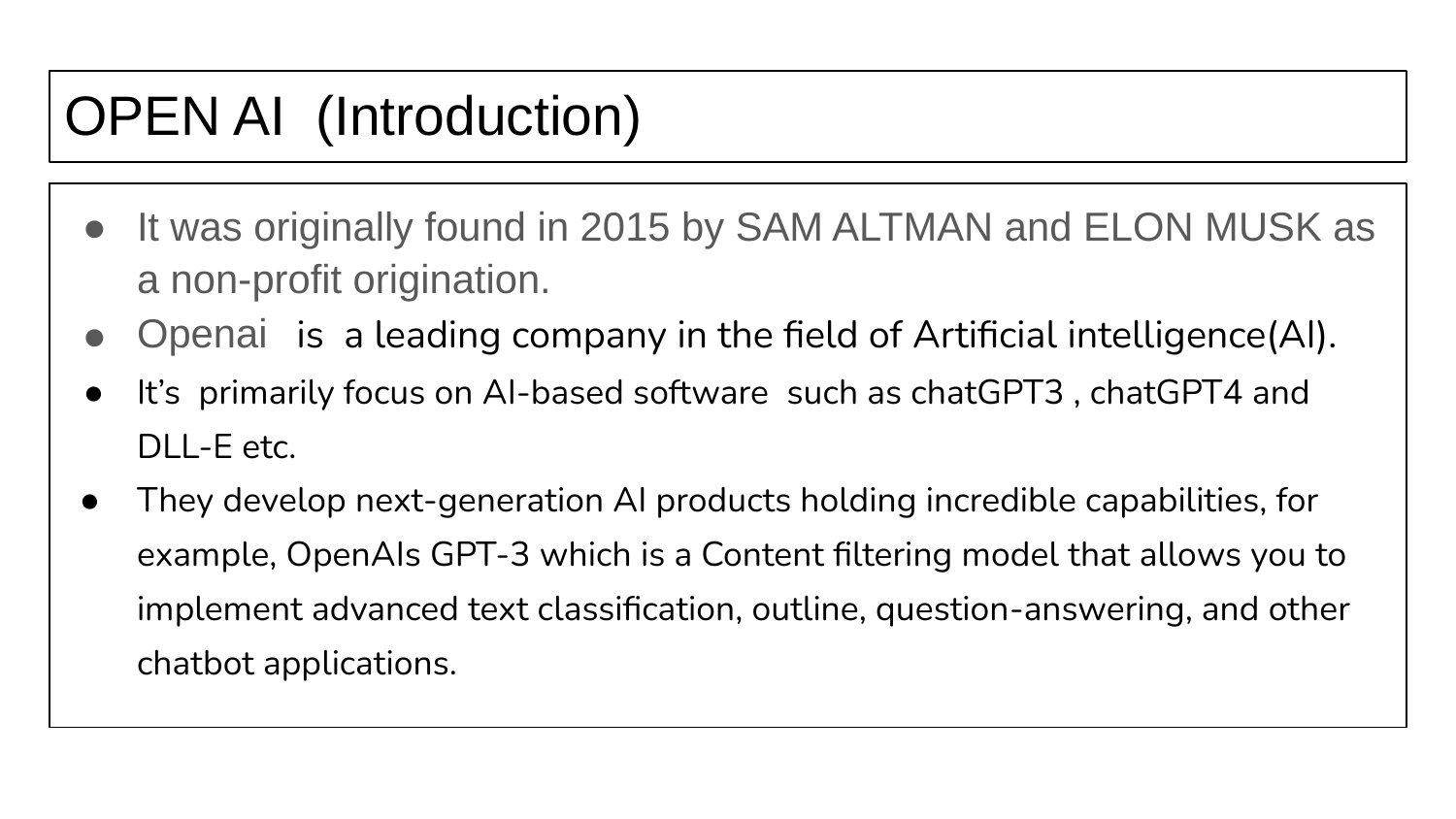

# OPEN AI  (Introduction)
It was originally found in 2015 by SAM ALTMAN and ELON MUSK as a non-profit origination.
Openai   is  a leading company in the field of Artificial intelligence(AI).
It’s  primarily focus on AI-based software  such as chatGPT3 , chatGPT4 and DLL-E etc.
They develop next-generation AI products holding incredible capabilities, for example, OpenAIs GPT-3 which is a Content filtering model that allows you to implement advanced text classification, outline, question-answering, and other chatbot applications.